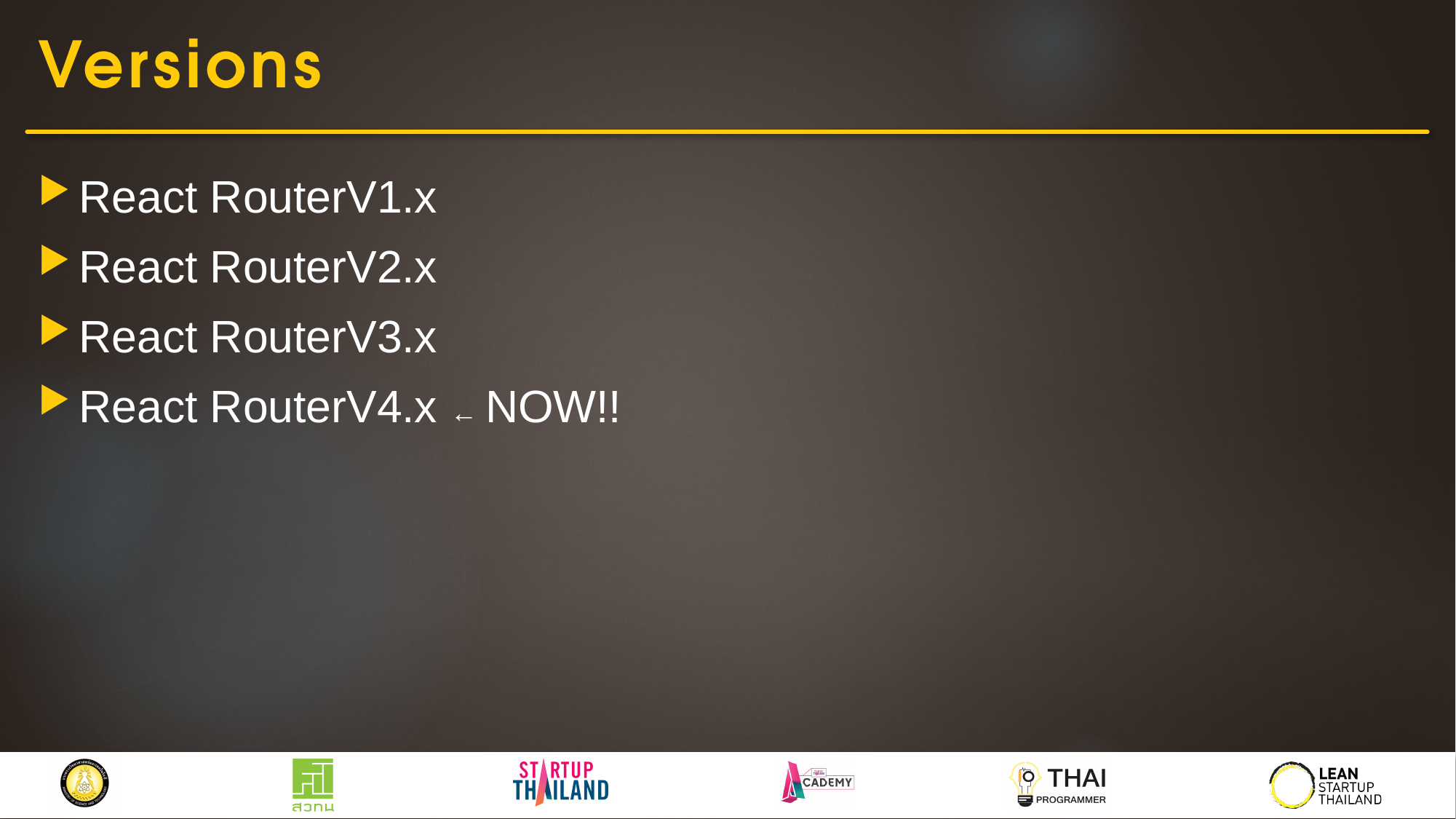

# Versions
React RouterV1.x
React RouterV2.x
React RouterV3.x
React RouterV4.x ← NOW!!